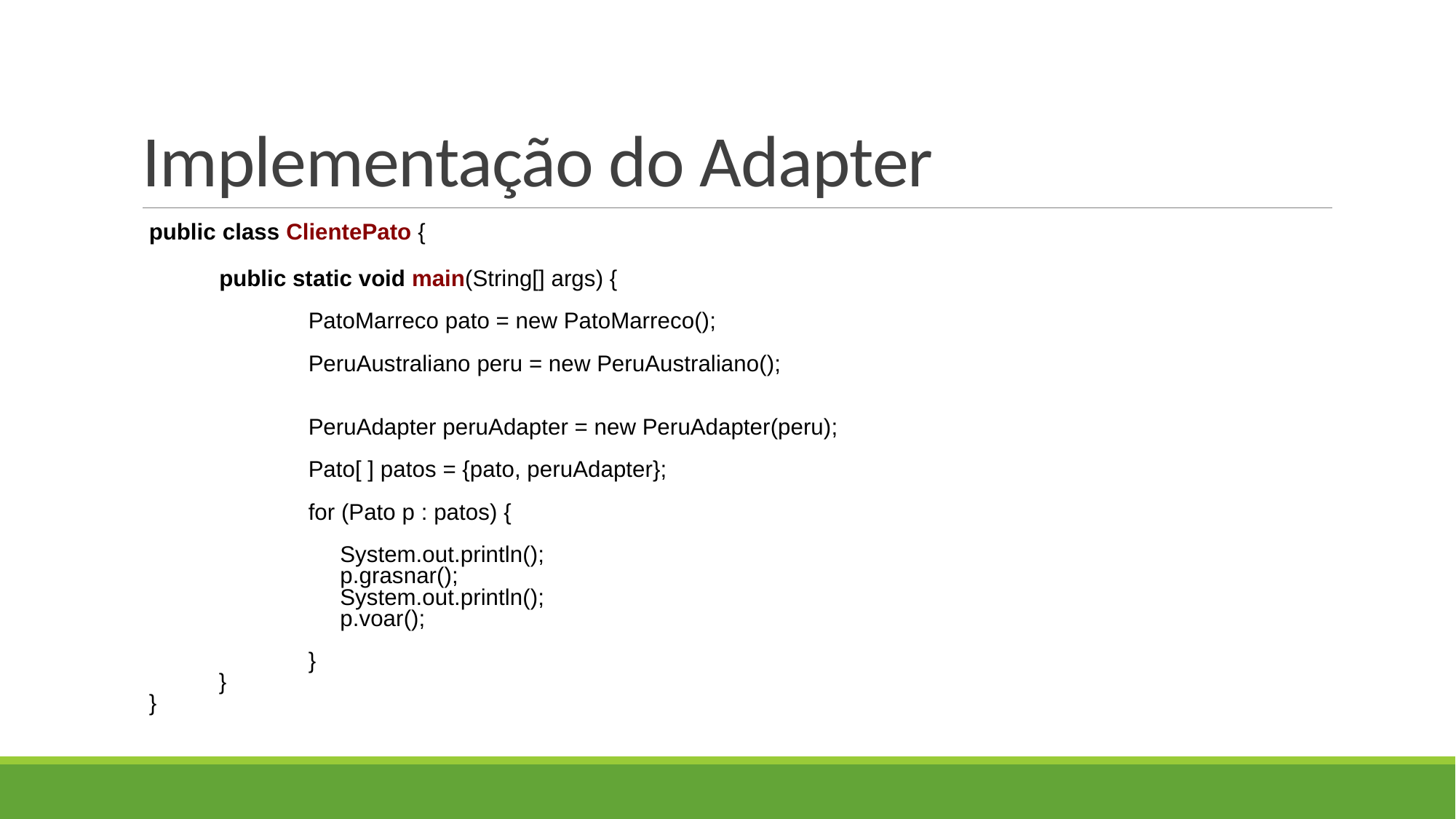

# Implementação do Adapter
public class ClientePato {

           public static void main(String[] args) {

                         PatoMarreco pato = new PatoMarreco();

                         PeruAustraliano peru = new PeruAustraliano();

                         PeruAdapter peruAdapter = new PeruAdapter(peru);

                         Pato[ ] patos = {pato, peruAdapter};

                         for (Pato p : patos) {

                              System.out.println();
                              p.grasnar();
                              System.out.println();
                              p.voar();

                         }
           }
}